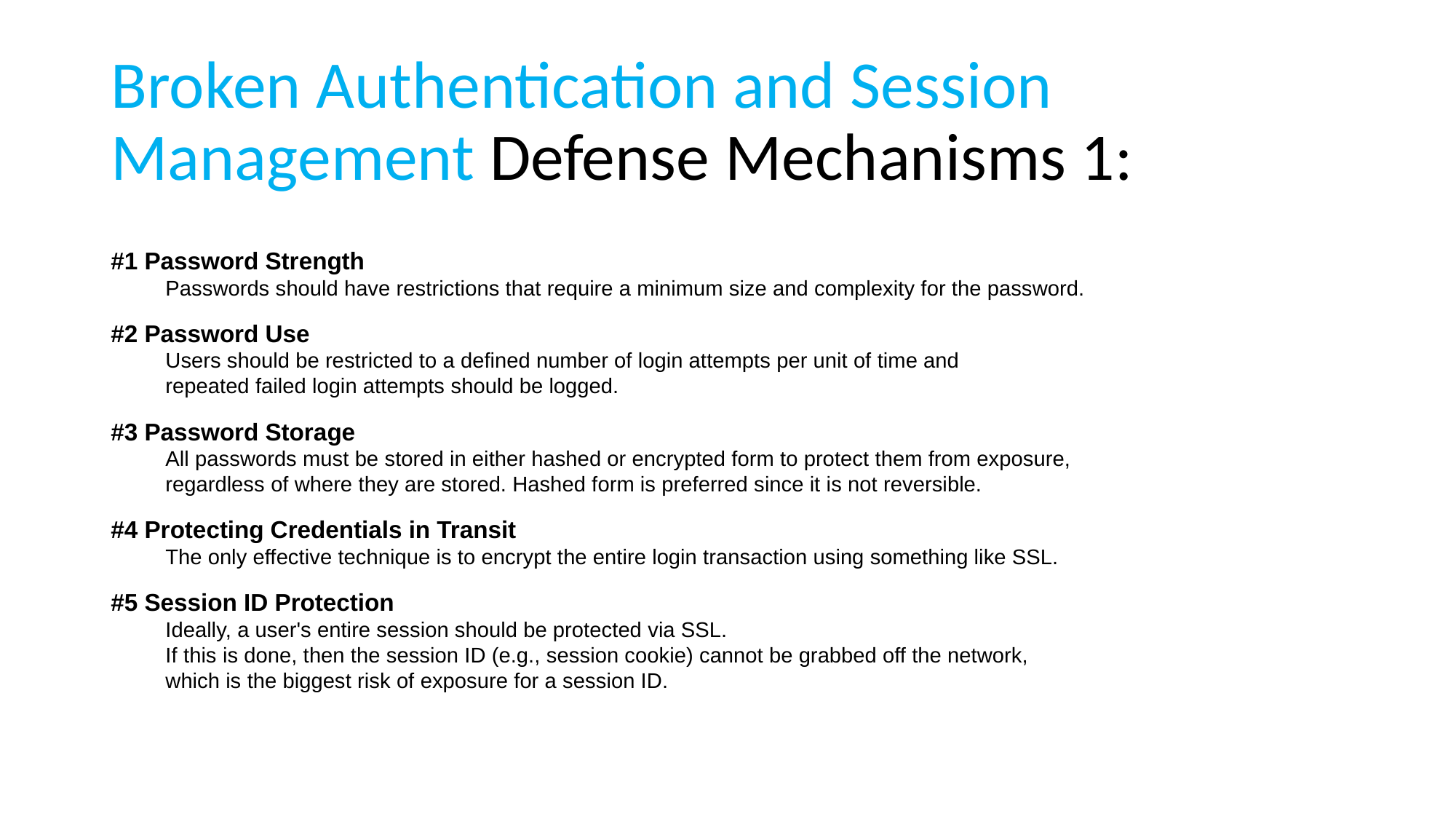

# Broken Authentication and Session Management Defense Mechanisms 1:
#1 Password Strength
Passwords should have restrictions that require a minimum size and complexity for the password.

#2 Password Use
Users should be restricted to a defined number of login attempts per unit of time and
repeated failed login attempts should be logged.

#3 Password Storage
All passwords must be stored in either hashed or encrypted form to protect them from exposure,
regardless of where they are stored. Hashed form is preferred since it is not reversible.

#4 Protecting Credentials in Transit
The only effective technique is to encrypt the entire login transaction using something like SSL.

#5 Session ID Protection
Ideally, a user's entire session should be protected via SSL.
If this is done, then the session ID (e.g., session cookie) cannot be grabbed off the network,
which is the biggest risk of exposure for a session ID.